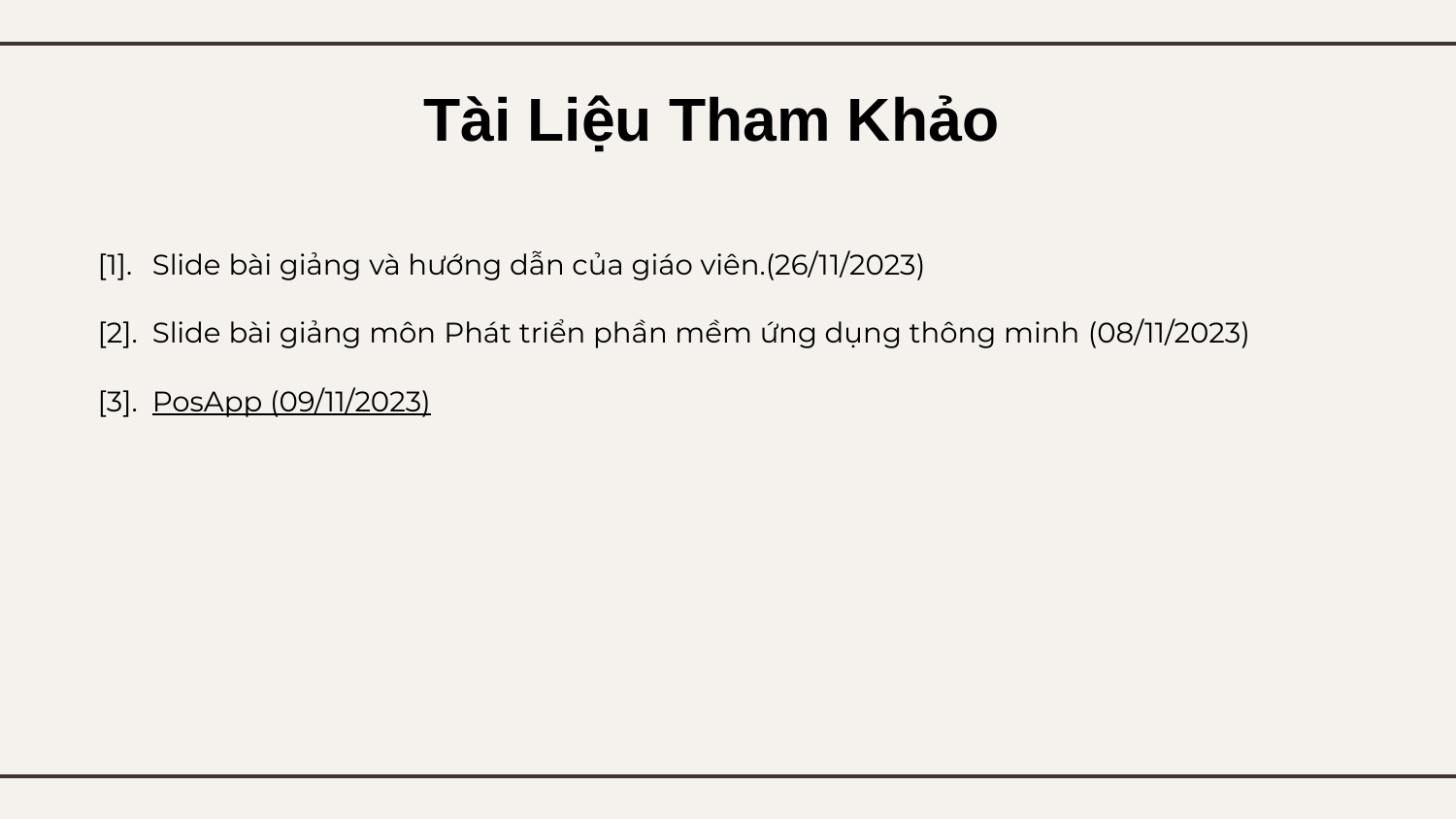

# Tài Liệu Tham Khảo
[1].	Slide bài giảng và hướng dẫn của giáo viên.(26/11/2023)
[2].	Slide bài giảng môn Phát triển phần mềm ứng dụng thông minh (08/11/2023)
[3].	PosApp (09/11/2023)